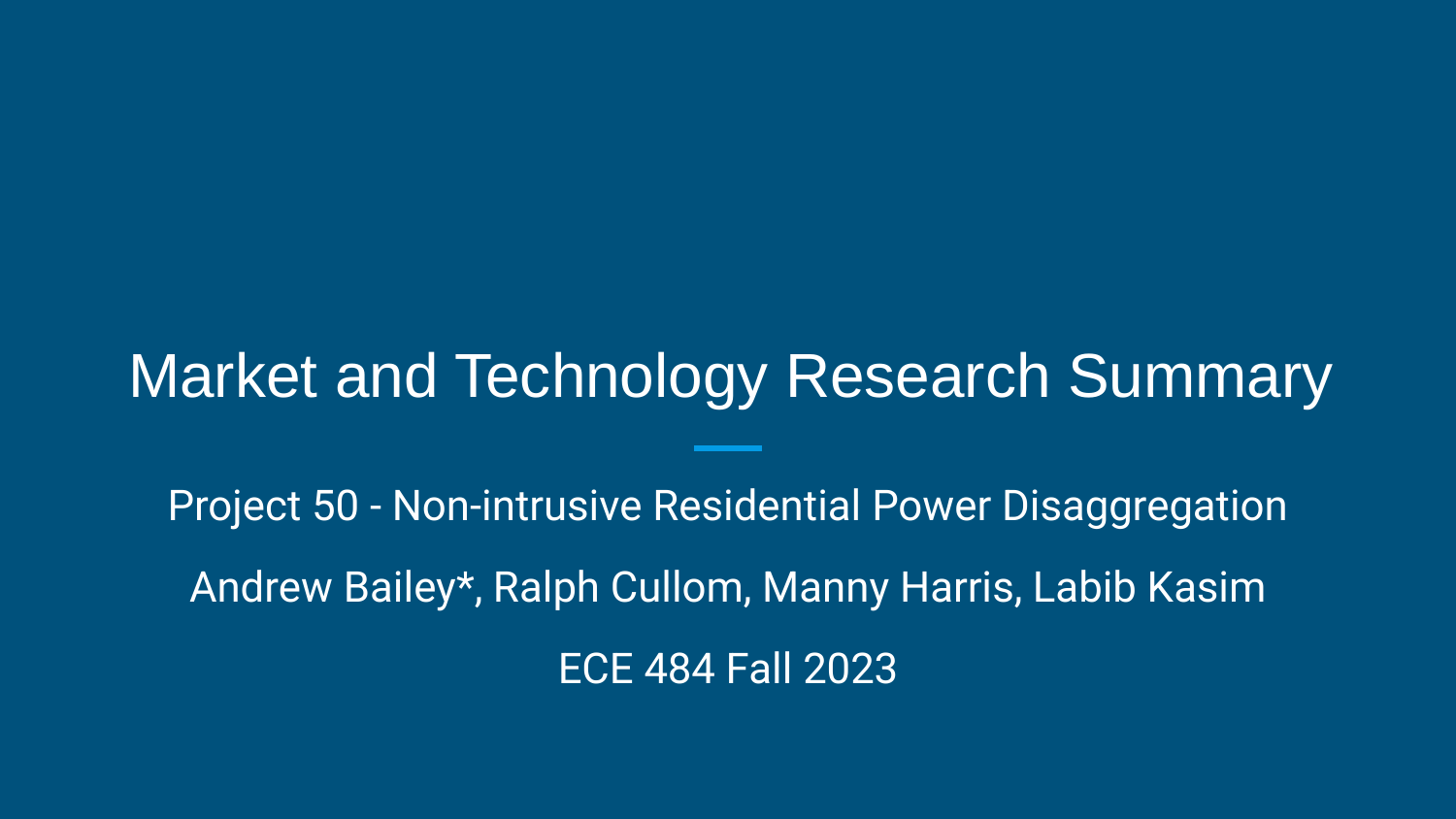

# Market and Technology Research Summary
Project 50 - Non-intrusive Residential Power Disaggregation
Andrew Bailey*, Ralph Cullom, Manny Harris, Labib Kasim
ECE 484 Fall 2023